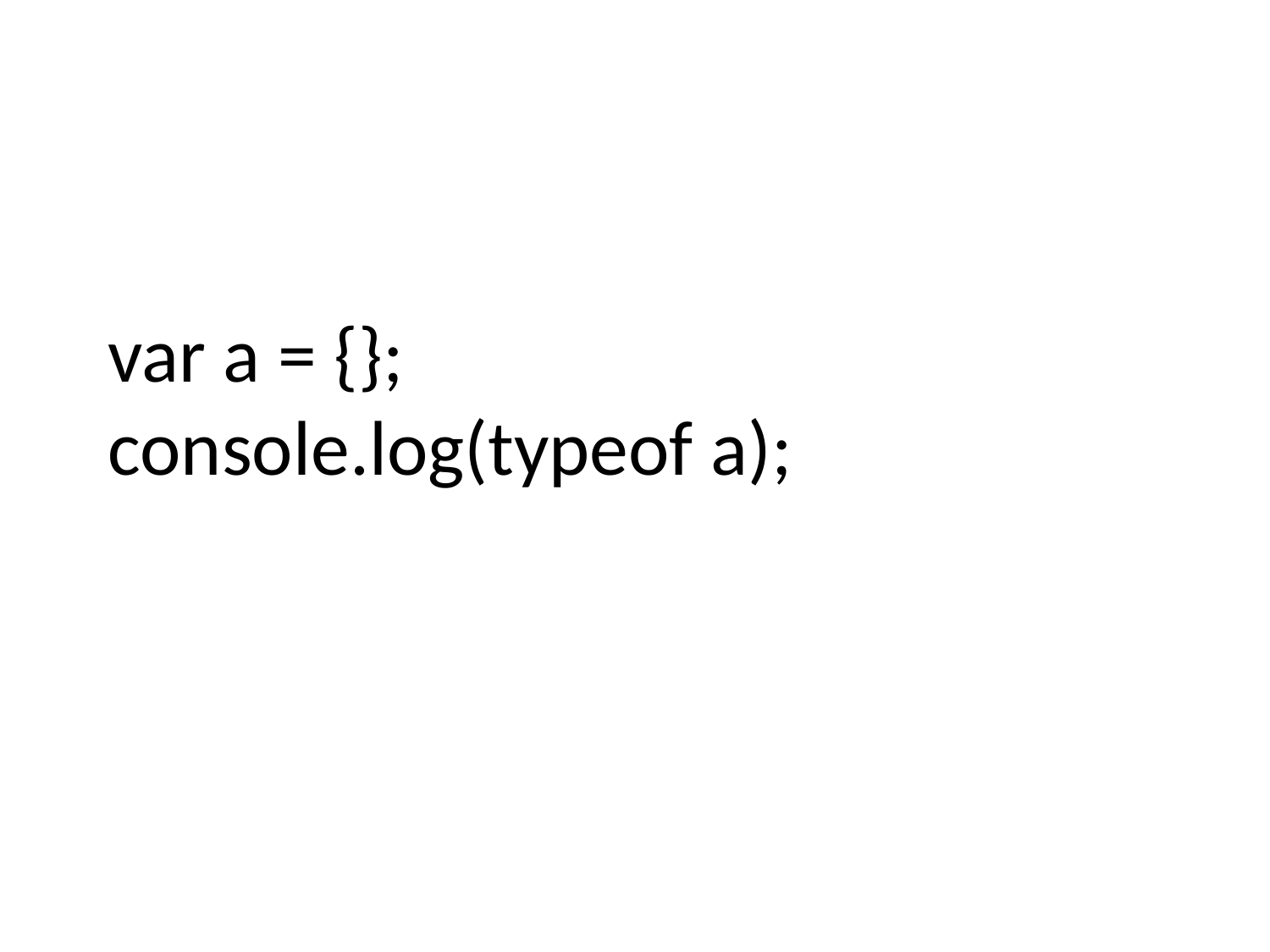

# var a = {}; console.log(typeof a);